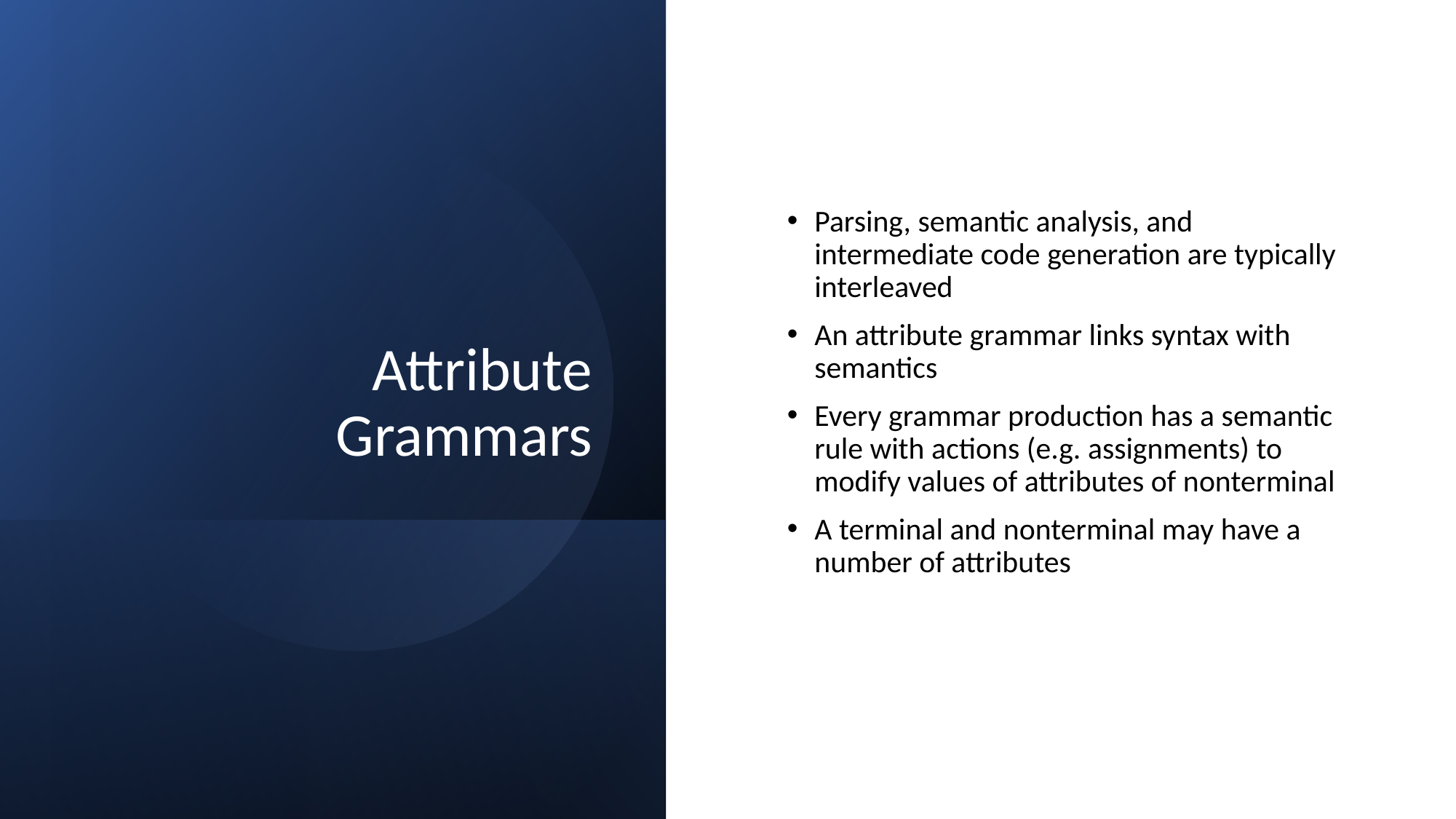

# Attribute Grammars

Parsing, semantic analysis, and intermediate code generation are typically interleaved
An attribute grammar links syntax with semantics
Every grammar production has a semantic rule with actions (e.g. assignments) to modify values of attributes of nonterminal
A terminal and nonterminal may have a number of attributes